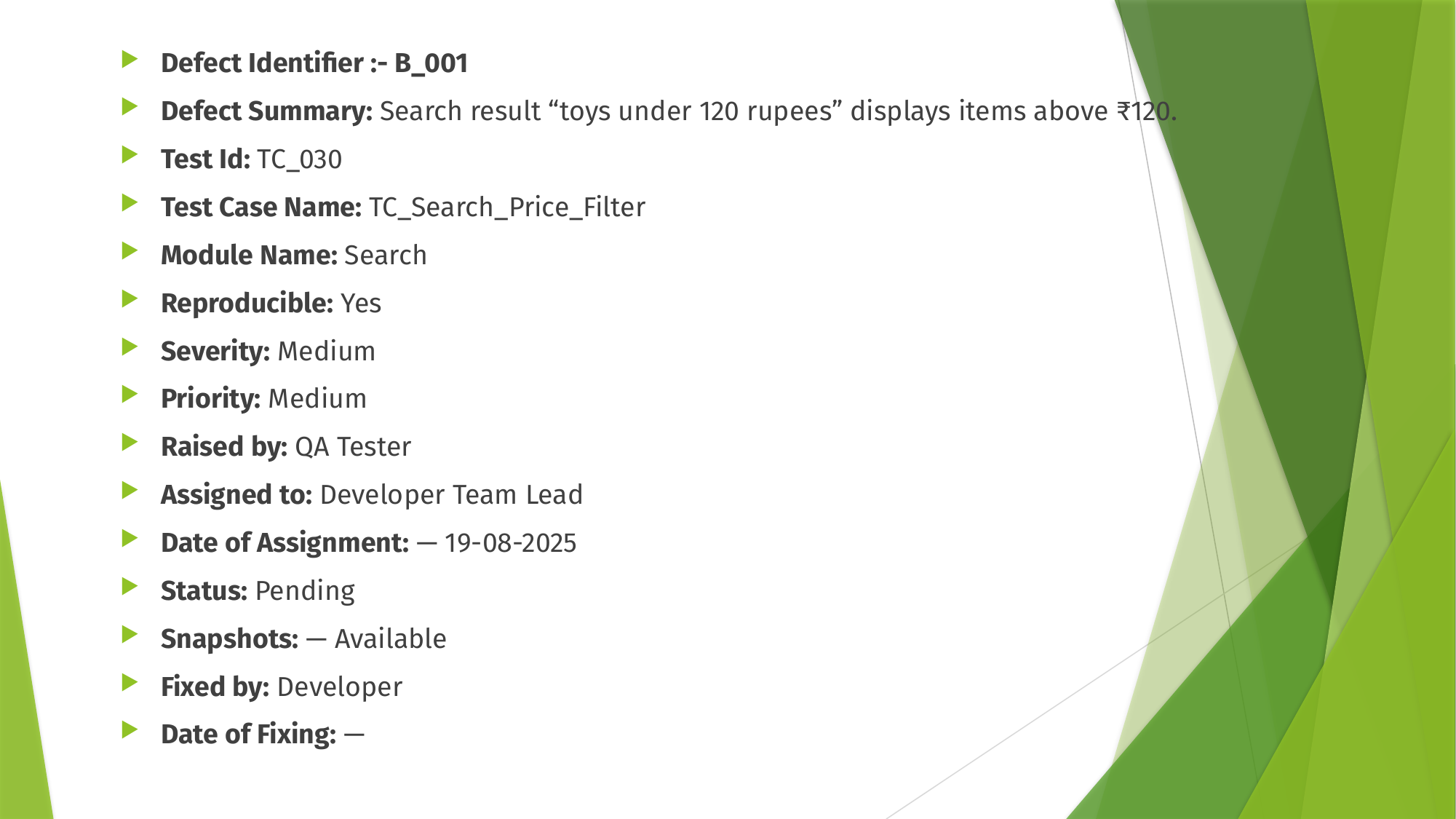

Defect Identifier :- B_001
Defect Summary: Search result “toys under 120 rupees” displays items above ₹120.
Test Id: TC_030
Test Case Name: TC_Search_Price_Filter
Module Name: Search
Reproducible: Yes
Severity: Medium
Priority: Medium
Raised by: QA Tester
Assigned to: Developer Team Lead
Date of Assignment: — 19-08-2025
Status: Pending
Snapshots: — Available
Fixed by: Developer
Date of Fixing: —